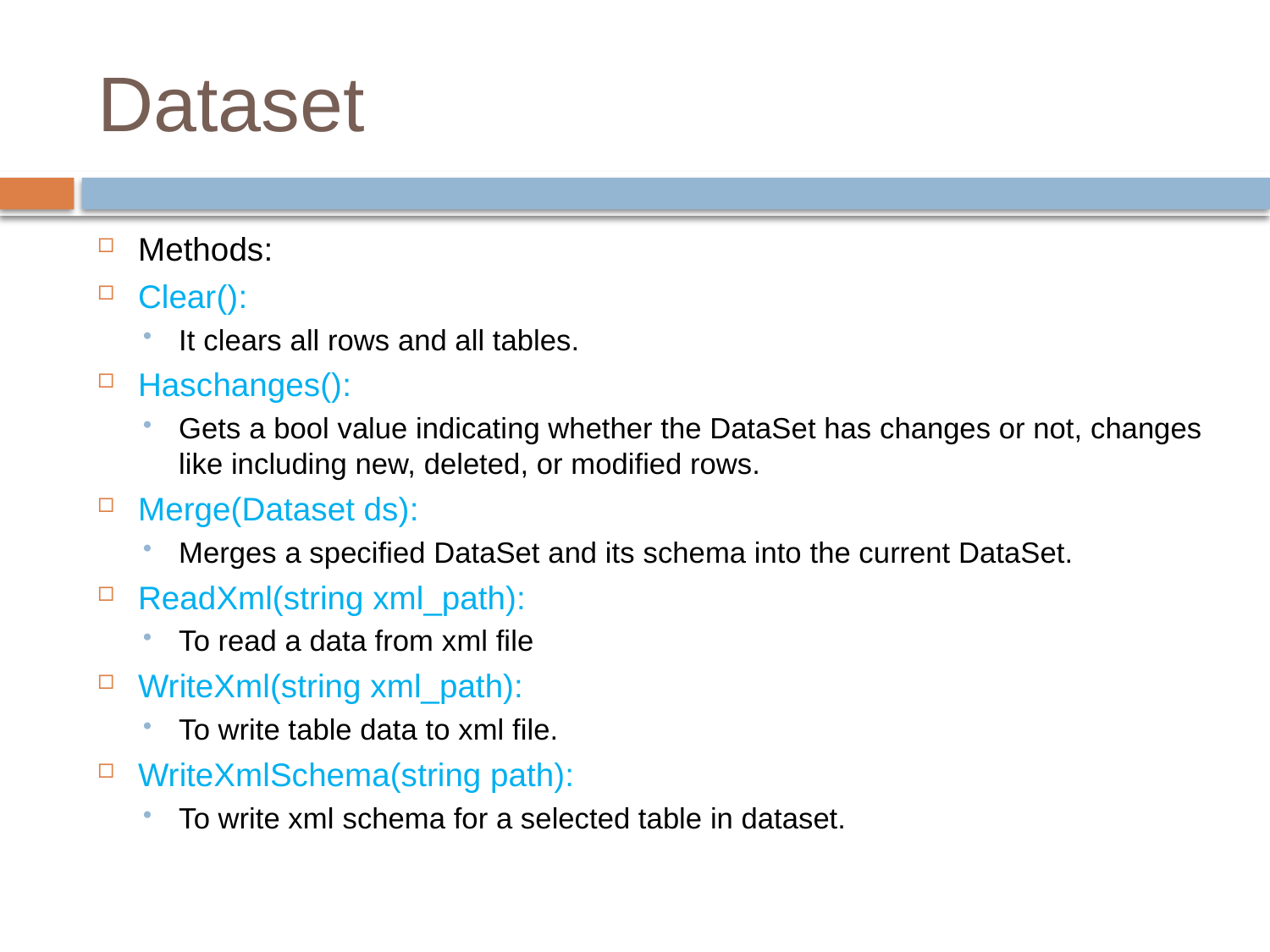

# Dataset
Methods:
Clear():
It clears all rows and all tables.
Haschanges():
Gets a bool value indicating whether the DataSet has changes or not, changes like including new, deleted, or modified rows.
Merge(Dataset ds):
Merges a specified DataSet and its schema into the current DataSet.
ReadXml(string xml_path):
To read a data from xml file
WriteXml(string xml_path):
To write table data to xml file.
WriteXmlSchema(string path):
To write xml schema for a selected table in dataset.